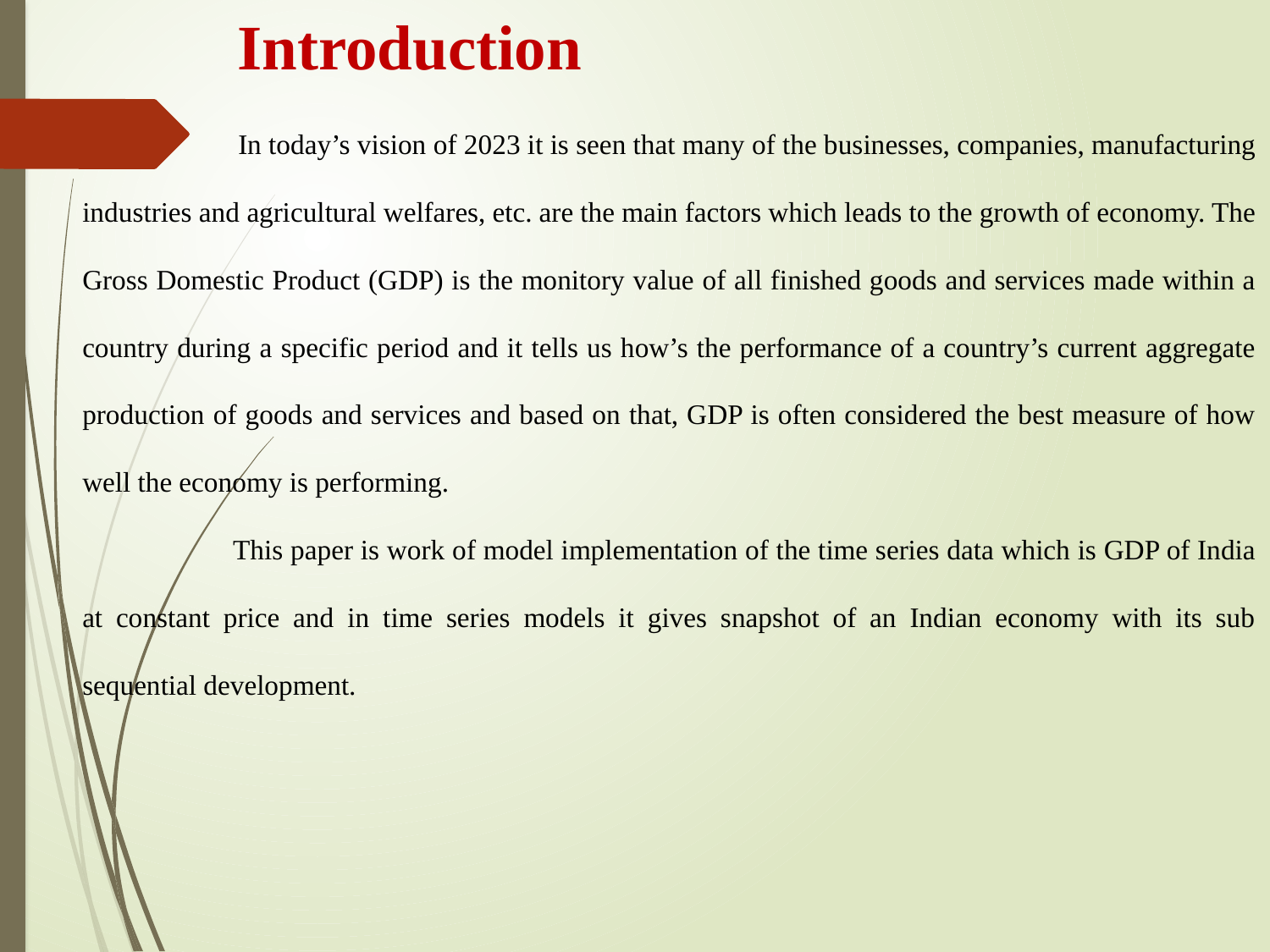

Introduction
                      In today’s vision of 2023 it is seen that many of the businesses, companies, manufacturing industries and agricultural welfares, etc. are the main factors which leads to the growth of economy. The Gross Domestic Product (GDP) is the monitory value of all finished goods and services made within a country during a specific period and it tells us how’s the performance of a country’s current aggregate production of goods and services and based on that, GDP is often considered the best measure of how well the economy is performing.
                    This paper is work of model implementation of the time series data which is GDP of India at constant price and in time series models it gives snapshot of an Indian economy with its sub sequential development.